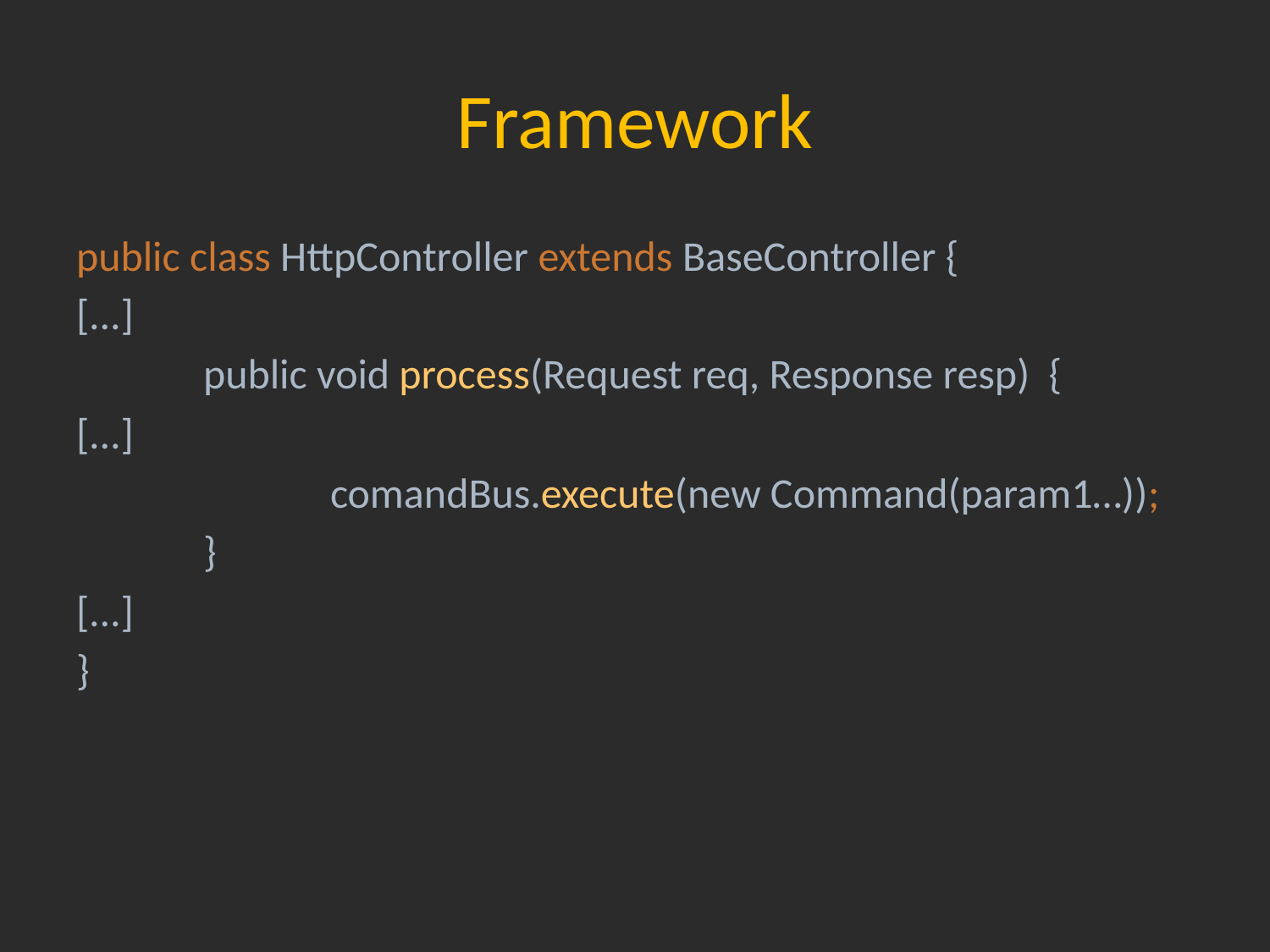

# Framework
public class HttpController extends BaseController {
[...]
	public void process(Request req, Response resp)  {
[...]
		comandBus.execute(new Command(param1…));
	}
[...]
}